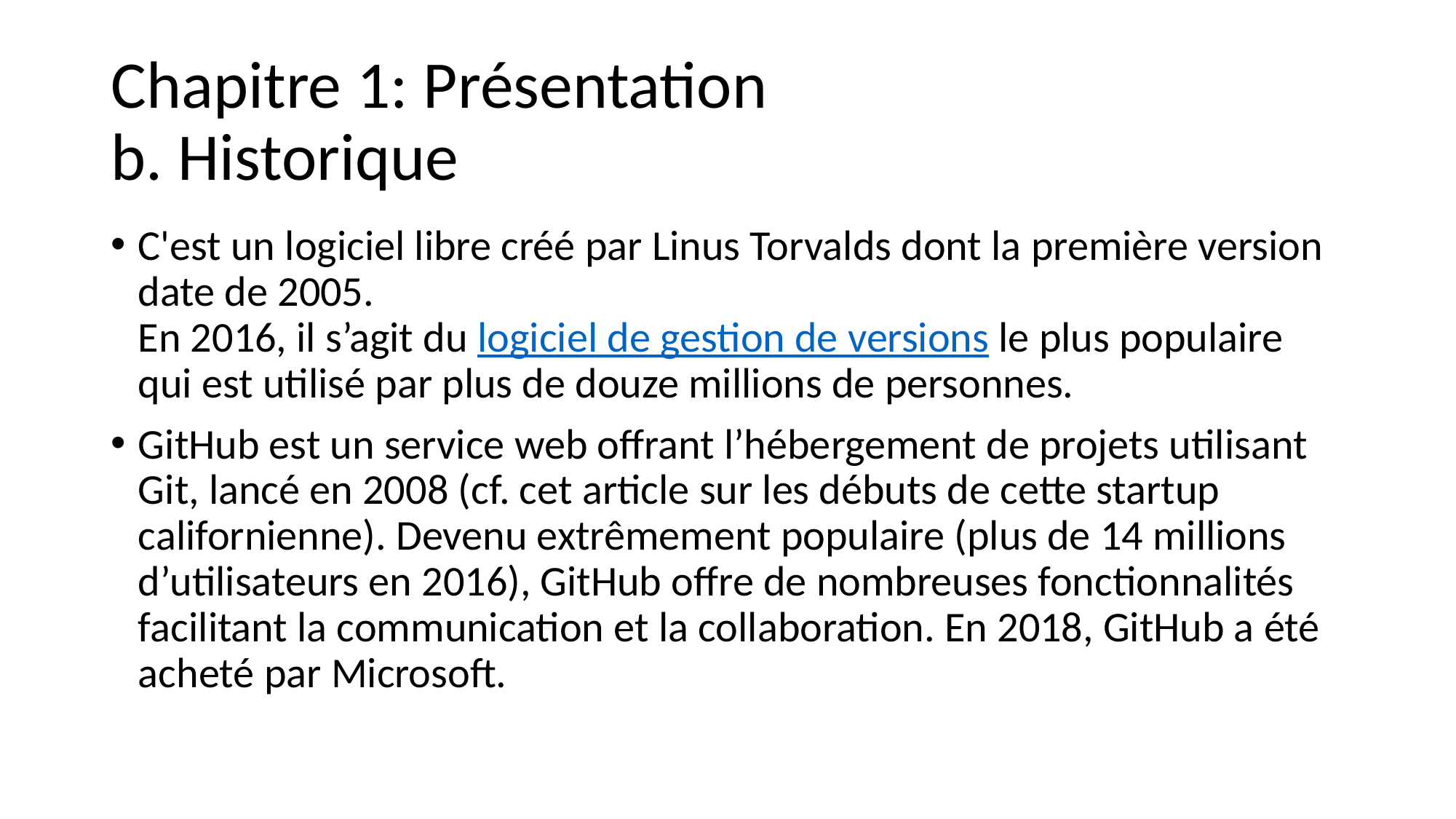

# Chapitre 1: Présentation b. Historique
C'est un logiciel libre créé par Linus Torvalds dont la première version date de 2005.
En 2016, il s’agit du logiciel de gestion de versions le plus populaire qui est utilisé par plus de douze millions de personnes.
GitHub est un service web offrant l’hébergement de projets utilisant Git, lancé en 2008 (cf. cet article sur les débuts de cette startup californienne). Devenu extrêmement populaire (plus de 14 millions d’utilisateurs en 2016), GitHub offre de nombreuses fonctionnalités facilitant la communication et la collaboration. En 2018, GitHub a été acheté par Microsoft.